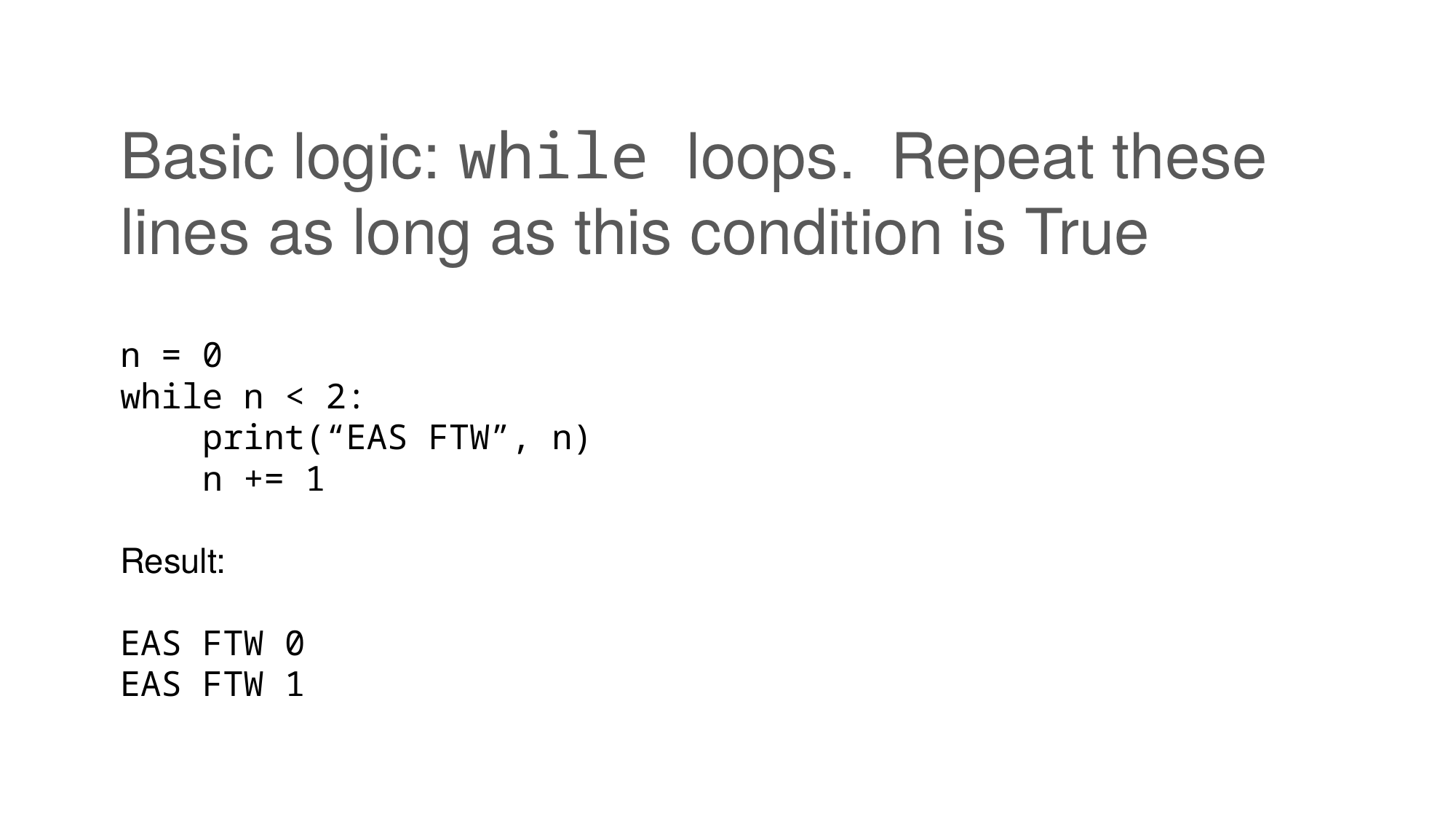

# Basic logic: while loops.  Repeat these lines as long as this condition is True
n = 0
while n < 2:
    print(“EAS FTW”, n)
    n += 1

Result:

EAS FTW 0
EAS FTW 1